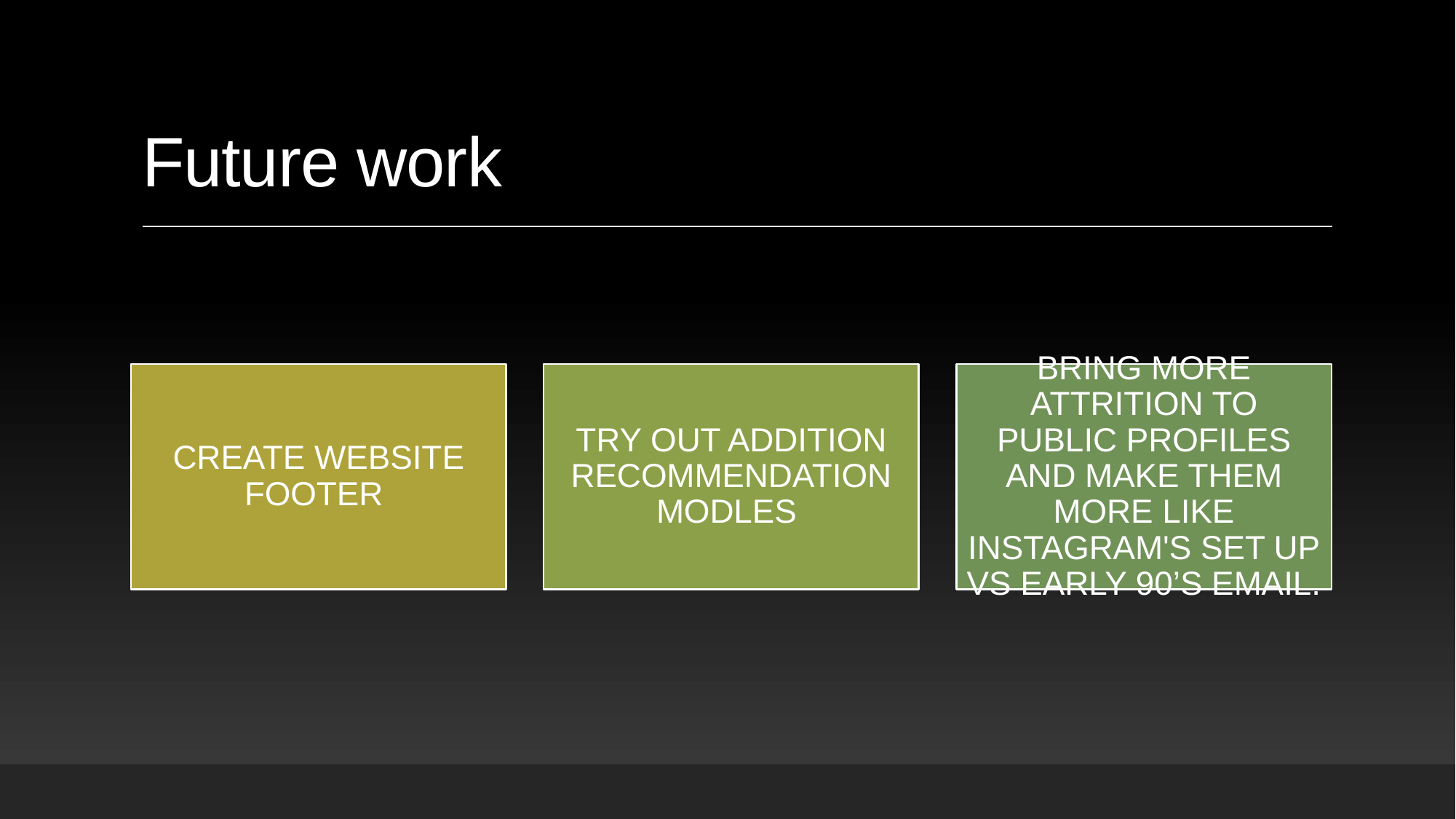

# Future work
Create website footer
Try out addition recommendation modles
Bring more attrition to public profiles and make them more like Instagram's Set up vs early 90’s email.